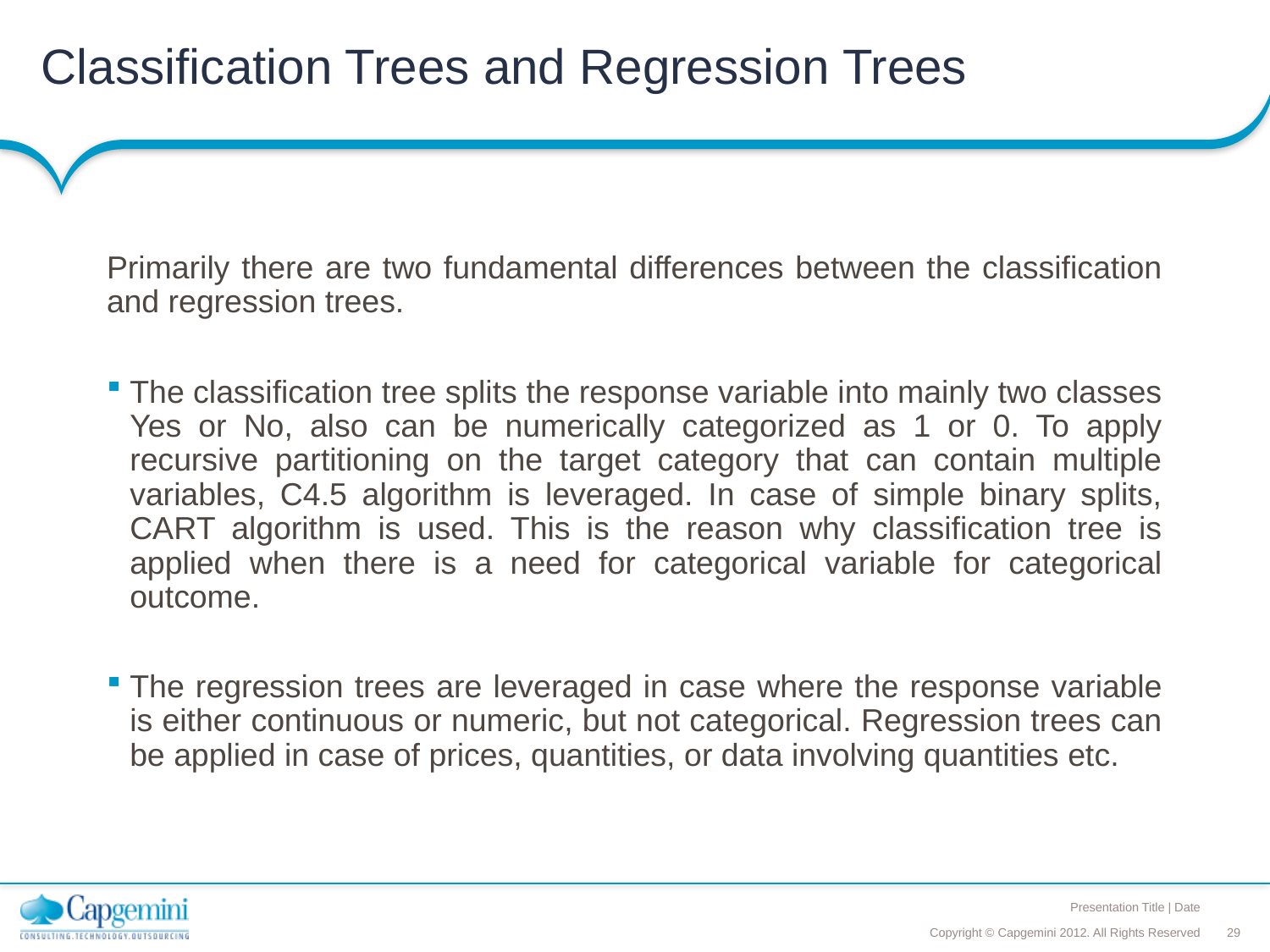

# Classification Trees and Regression Trees
Primarily there are two fundamental differences between the classification and regression trees.

The classification tree splits the response variable into mainly two classes Yes or No, also can be numerically categorized as 1 or 0. To apply recursive partitioning on the target category that can contain multiple variables, C4.5 algorithm is leveraged. In case of simple binary splits, CART algorithm is used. This is the reason why classification tree is applied when there is a need for categorical variable for categorical outcome.

The regression trees are leveraged in case where the response variable is either continuous or numeric, but not categorical. Regression trees can be applied in case of prices, quantities, or data involving quantities etc.